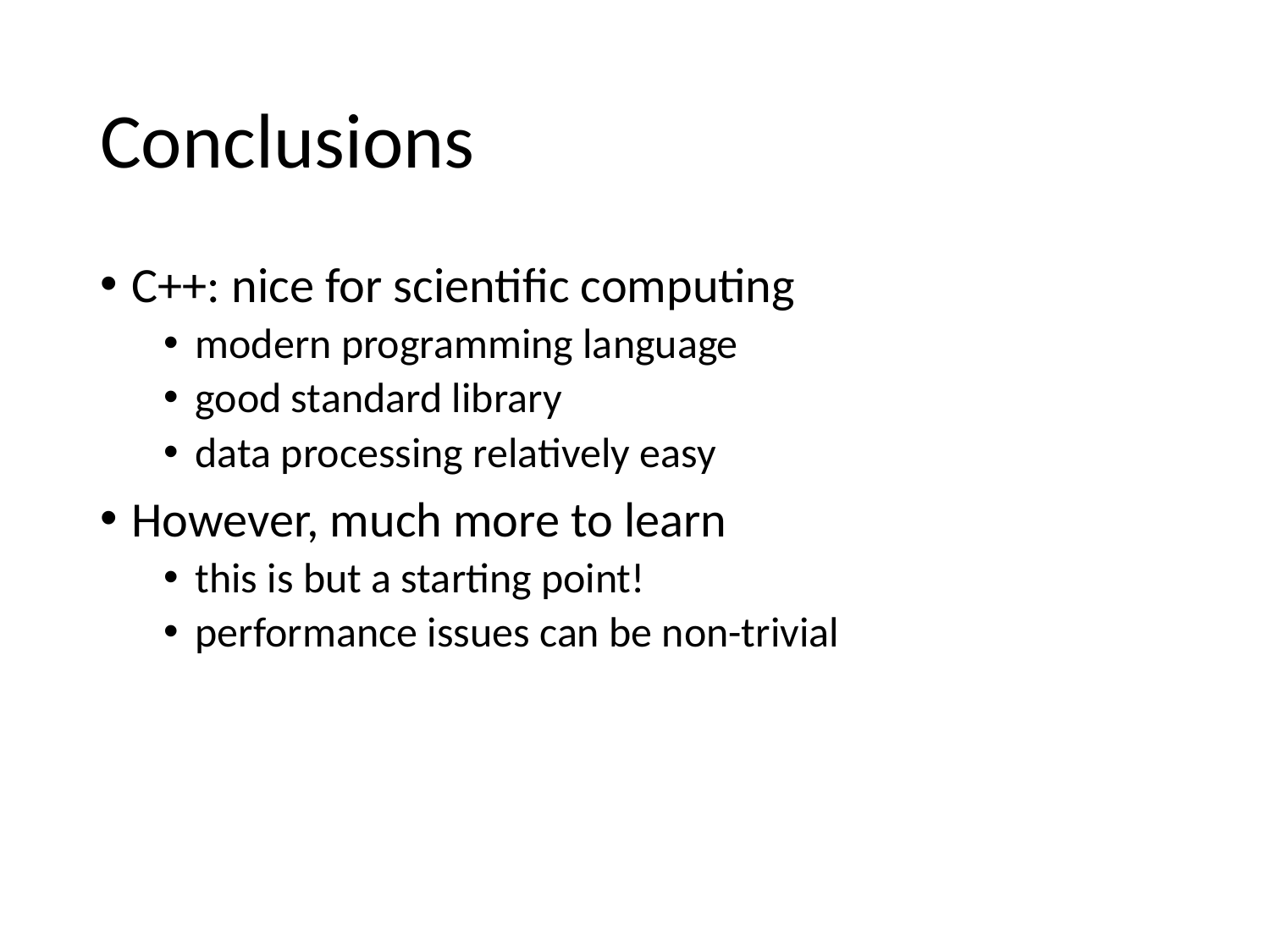

# Conclusions
C++: nice for scientific computing
modern programming language
good standard library
data processing relatively easy
However, much more to learn
this is but a starting point!
performance issues can be non-trivial